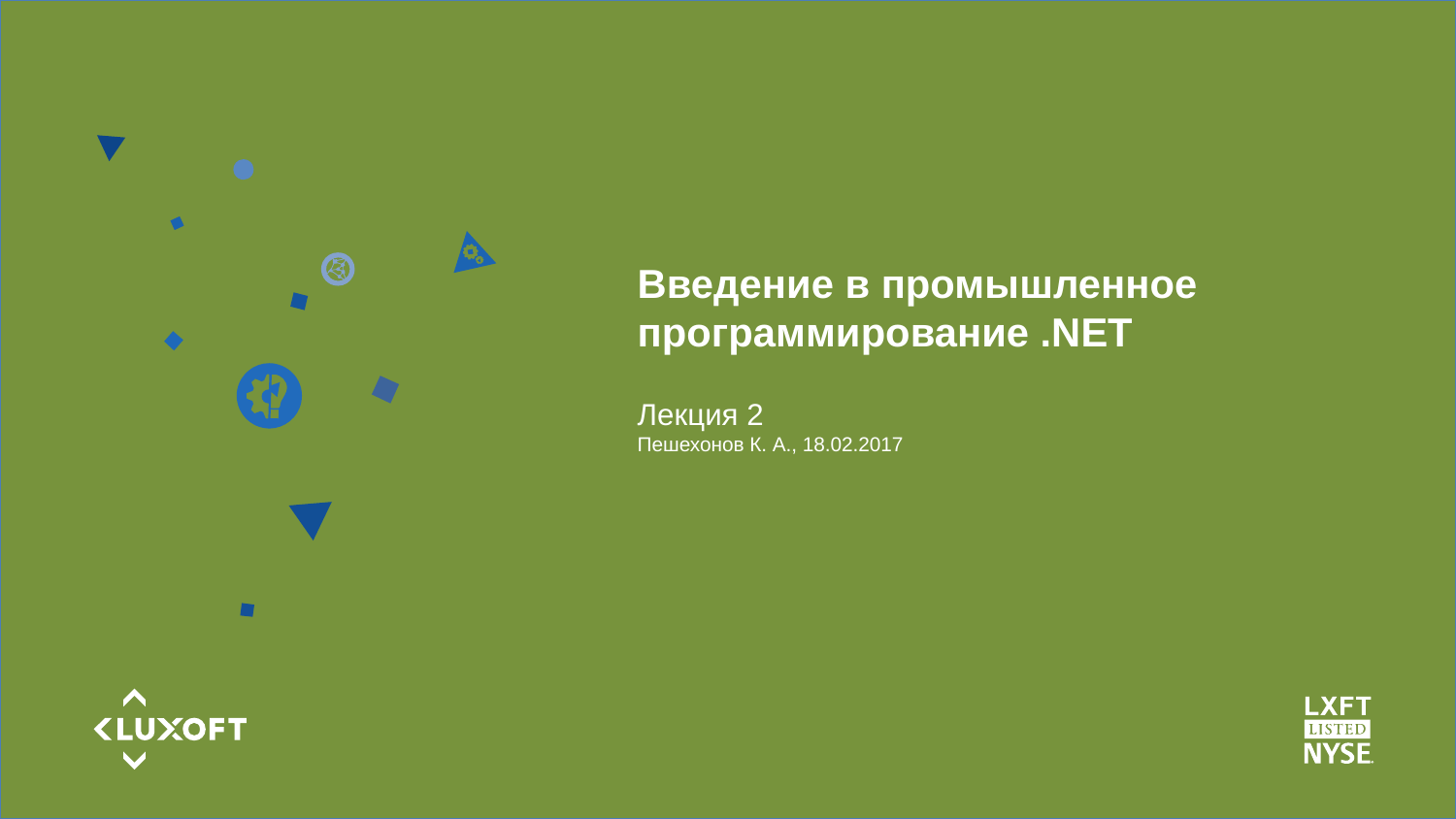

Введение в промышленное программирование .NET
Лекция 2
Пешехонов К. А., 18.02.2017